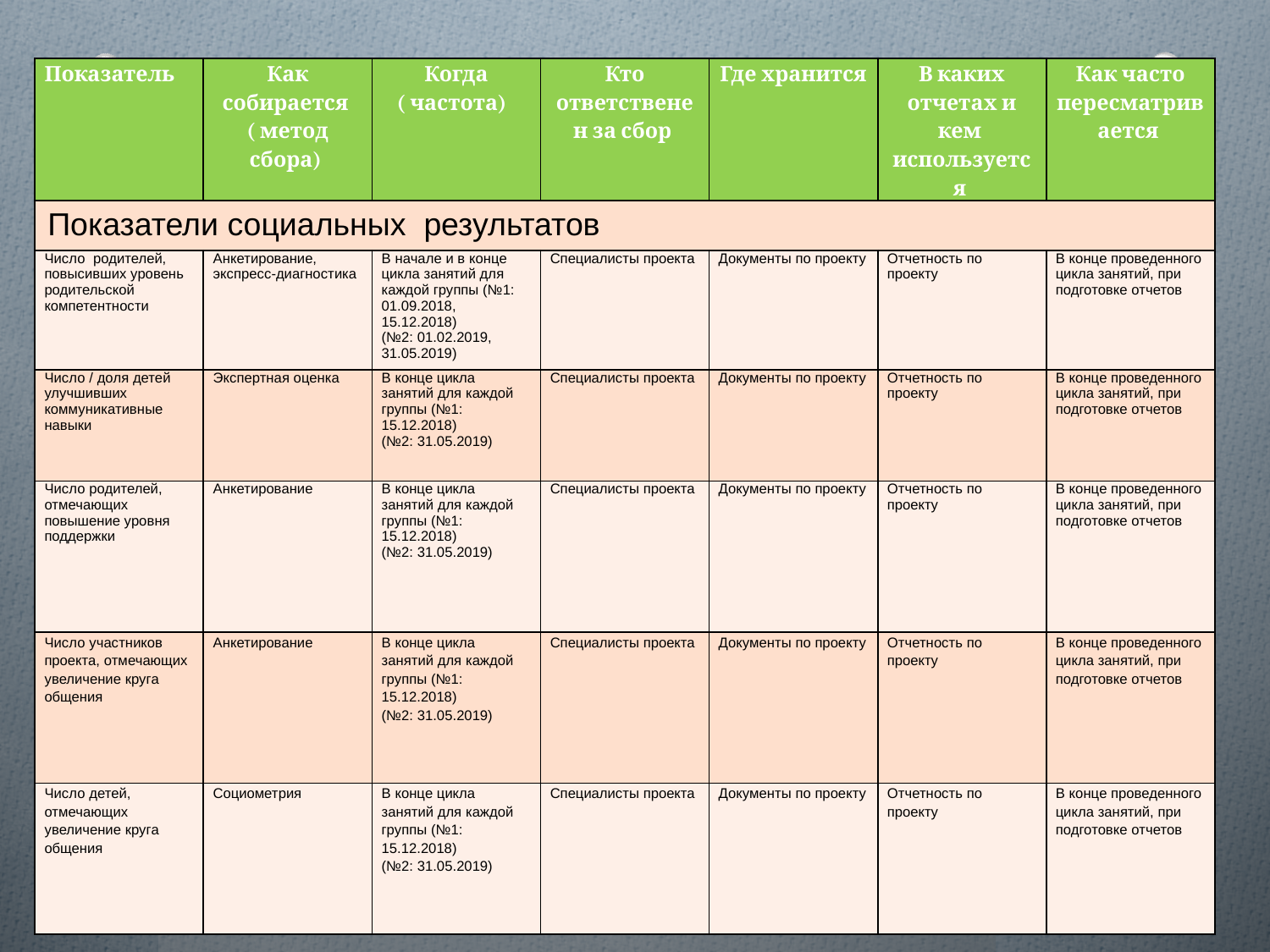

| Показатель | Как собирается ( метод сбора) | Когда ( частота) | Кто ответственен за сбор | Где хранится | В каких отчетах и кем используется | Как часто пересматривается |
| --- | --- | --- | --- | --- | --- | --- |
| Показатели социальных результатов |  |  |  |  |  |  |
| Число родителей, повысивших уровень родительской компетентности | Анкетирование, экспресс-диагностика | В начале и в конце цикла занятий для каждой группы (№1: 01.09.2018, 15.12.2018) (№2: 01.02.2019, 31.05.2019) | Специалисты проекта | Документы по проекту | Отчетность по проекту | В конце проведенного цикла занятий, при подготовке отчетов |
| Число / доля детей улучшивших коммуникативные навыки | Экспертная оценка | В конце цикла занятий для каждой группы (№1: 15.12.2018) (№2: 31.05.2019) | Специалисты проекта | Документы по проекту | Отчетность по проекту | В конце проведенного цикла занятий, при подготовке отчетов |
| Число родителей, отмечающих повышение уровня поддержки | Анкетирование | В конце цикла занятий для каждой группы (№1: 15.12.2018) (№2: 31.05.2019) | Специалисты проекта | Документы по проекту | Отчетность по проекту | В конце проведенного цикла занятий, при подготовке отчетов |
| Число участников проекта, отмечающих увеличение круга общения | Анкетирование | В конце цикла занятий для каждой группы (№1: 15.12.2018) (№2: 31.05.2019) | Специалисты проекта | Документы по проекту | Отчетность по проекту | В конце проведенного цикла занятий, при подготовке отчетов |
| Число детей, отмечающих увеличение круга общения | Социометрия | В конце цикла занятий для каждой группы (№1: 15.12.2018) (№2: 31.05.2019) | Специалисты проекта | Документы по проекту | Отчетность по проекту | В конце проведенного цикла занятий, при подготовке отчетов |